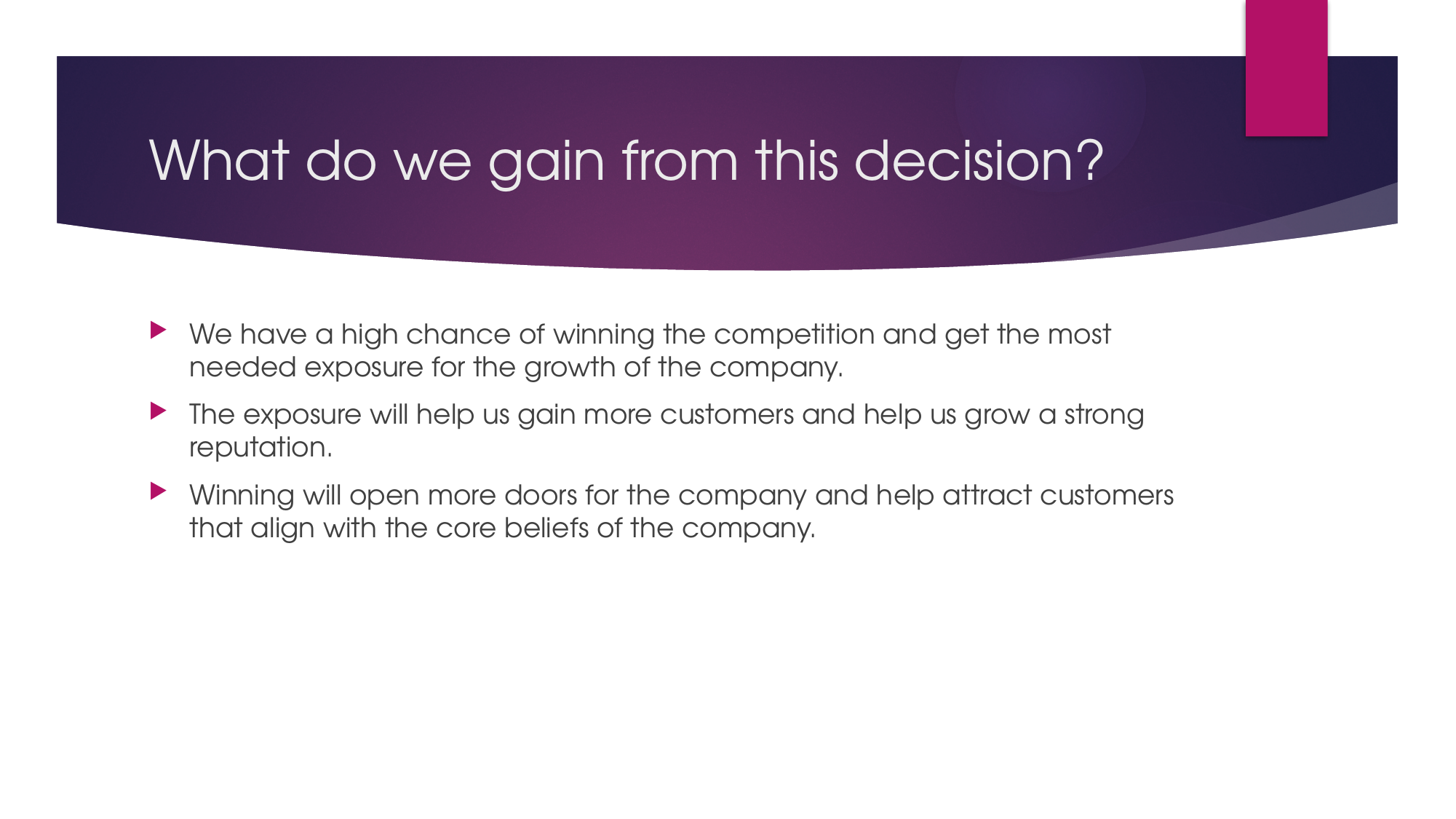

# What do we gain from this decision?
We have a high chance of winning the competition and get the most needed exposure for the growth of the company.
The exposure will help us gain more customers and help us grow a strong reputation.
Winning will open more doors for the company and help attract customers that align with the core beliefs of the company.